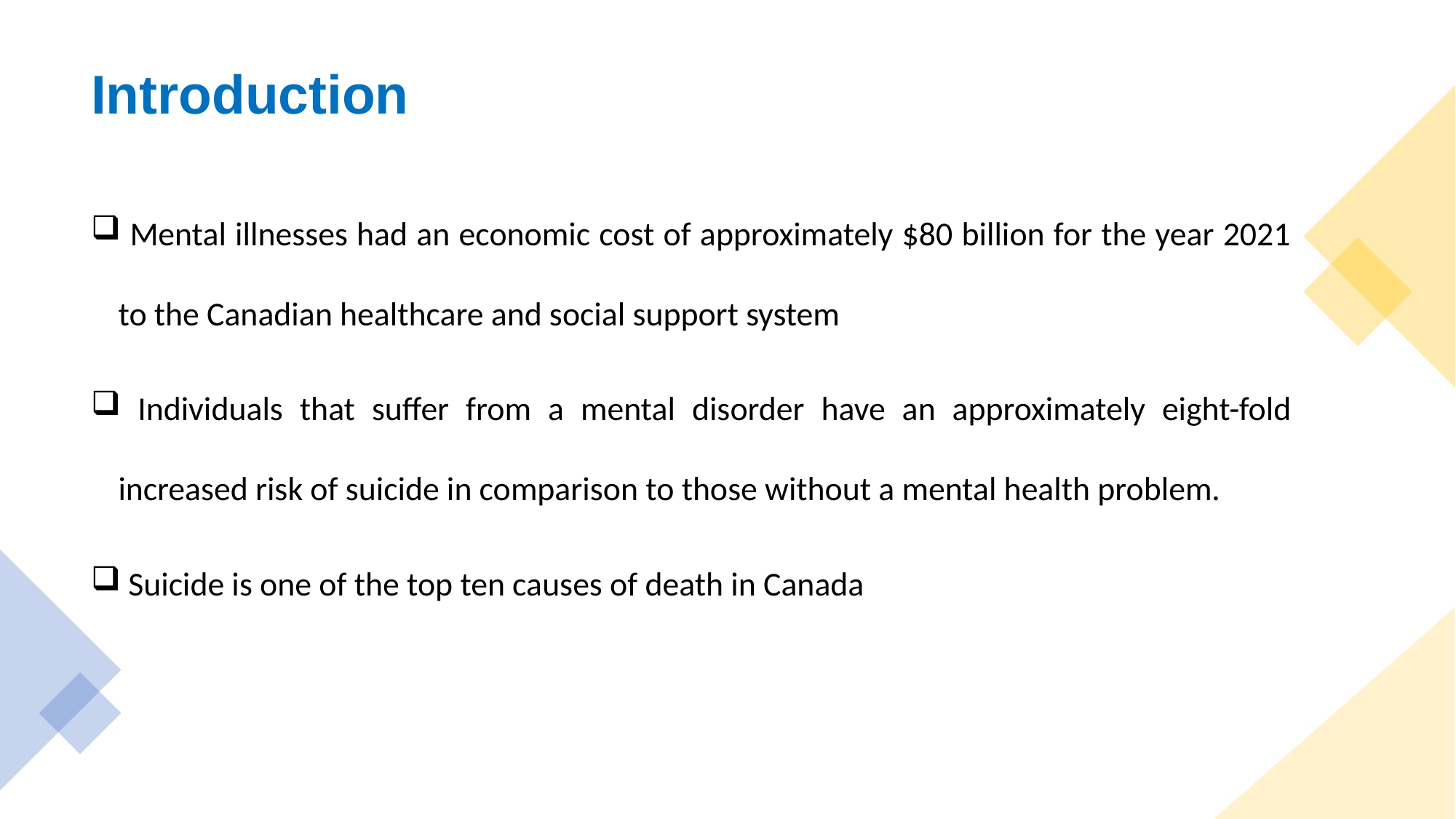

# Introduction

 Mental illnesses had an economic cost of approximately $80 billion for the year 2021 to the Canadian healthcare and social support system
 Individuals that suffer from a mental disorder have an approximately eight-fold increased risk of suicide in comparison to those without a mental health problem.
 Suicide is one of the top ten causes of death in Canada